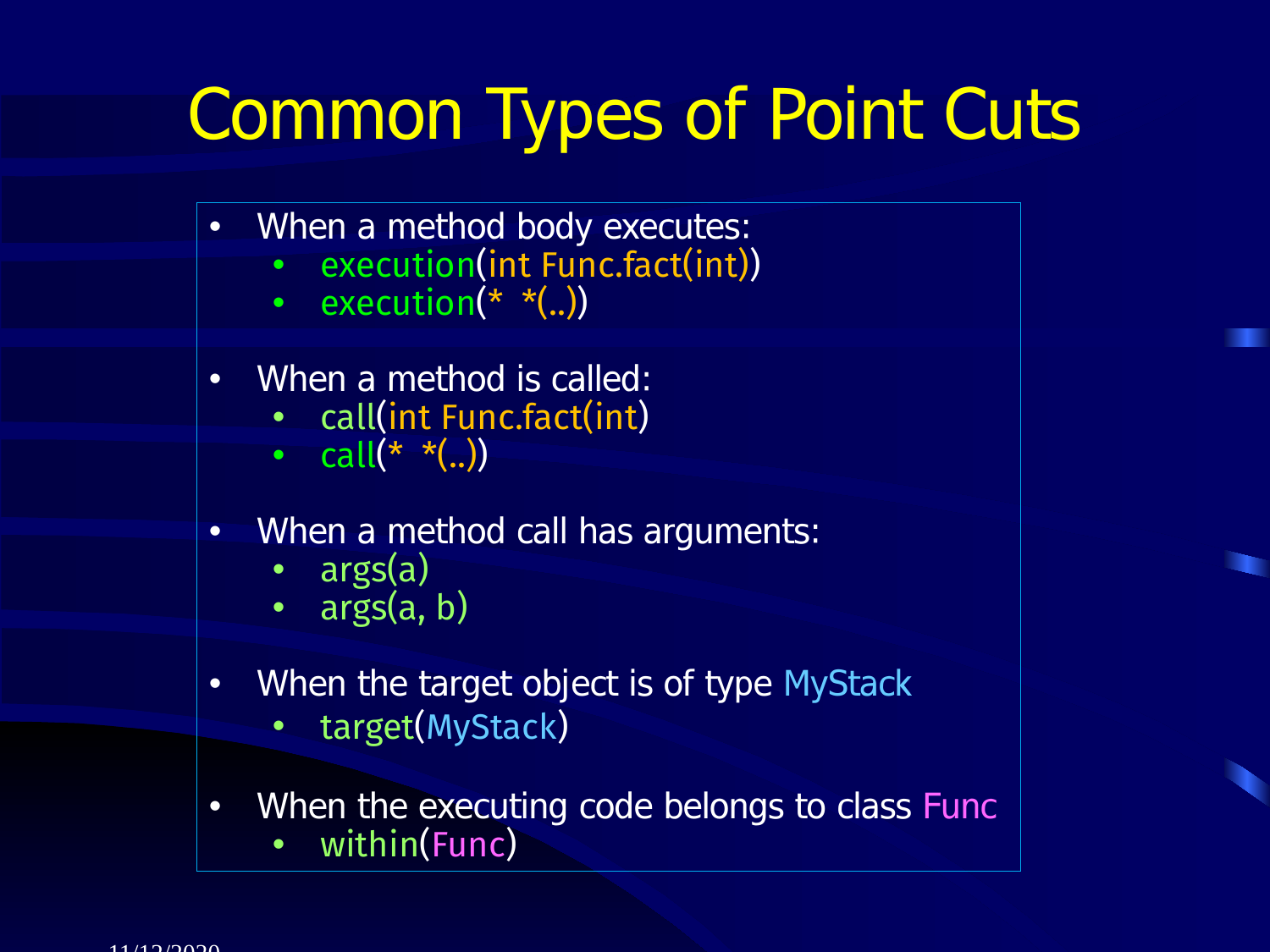

Common Types of Point Cuts
When a method body executes:
execution(int Func.fact(int))
execution(*  *(..))
When a method is called:
call(int Func.fact(int)
call(*  *(..))

When a method call has arguments:
args(a)
args(a, b)
When the target object is of type MyStack
target(MyStack)
When the executing code belongs to class Func
within(Func)
11/12/2020
13
CSE 410J and CSE 522